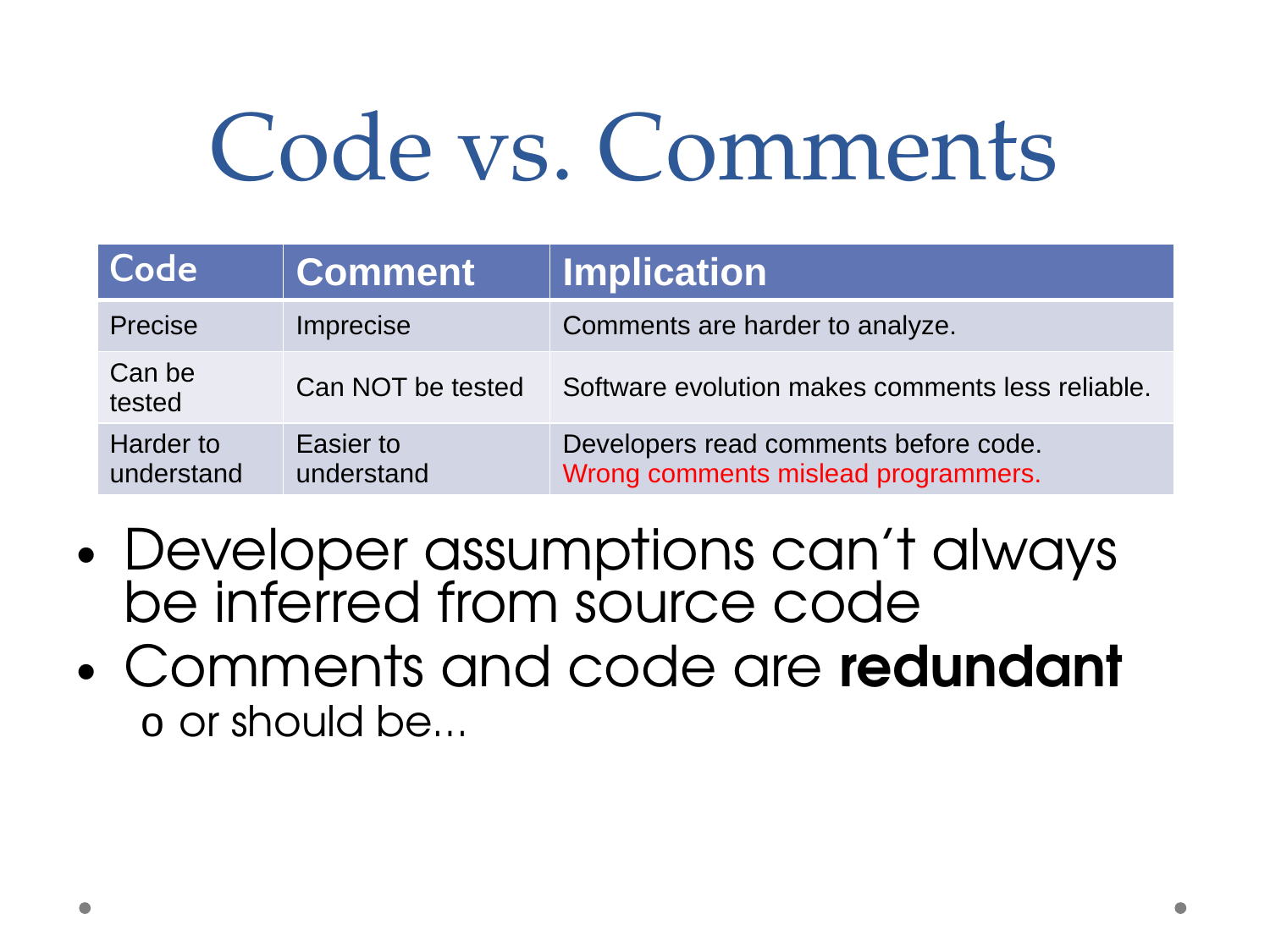

# Code vs. Comments
| Code | Comment | Implication |
| --- | --- | --- |
| Precise | Imprecise | Comments are harder to analyze. |
| Can be tested | Can NOT be tested | Software evolution makes comments less reliable. |
| Harder to understand | Easier to understand | Developers read comments before code. Wrong comments mislead programmers. |
Developer assumptions can’t always be inferred from source code
Comments and code are redundant
or should be…